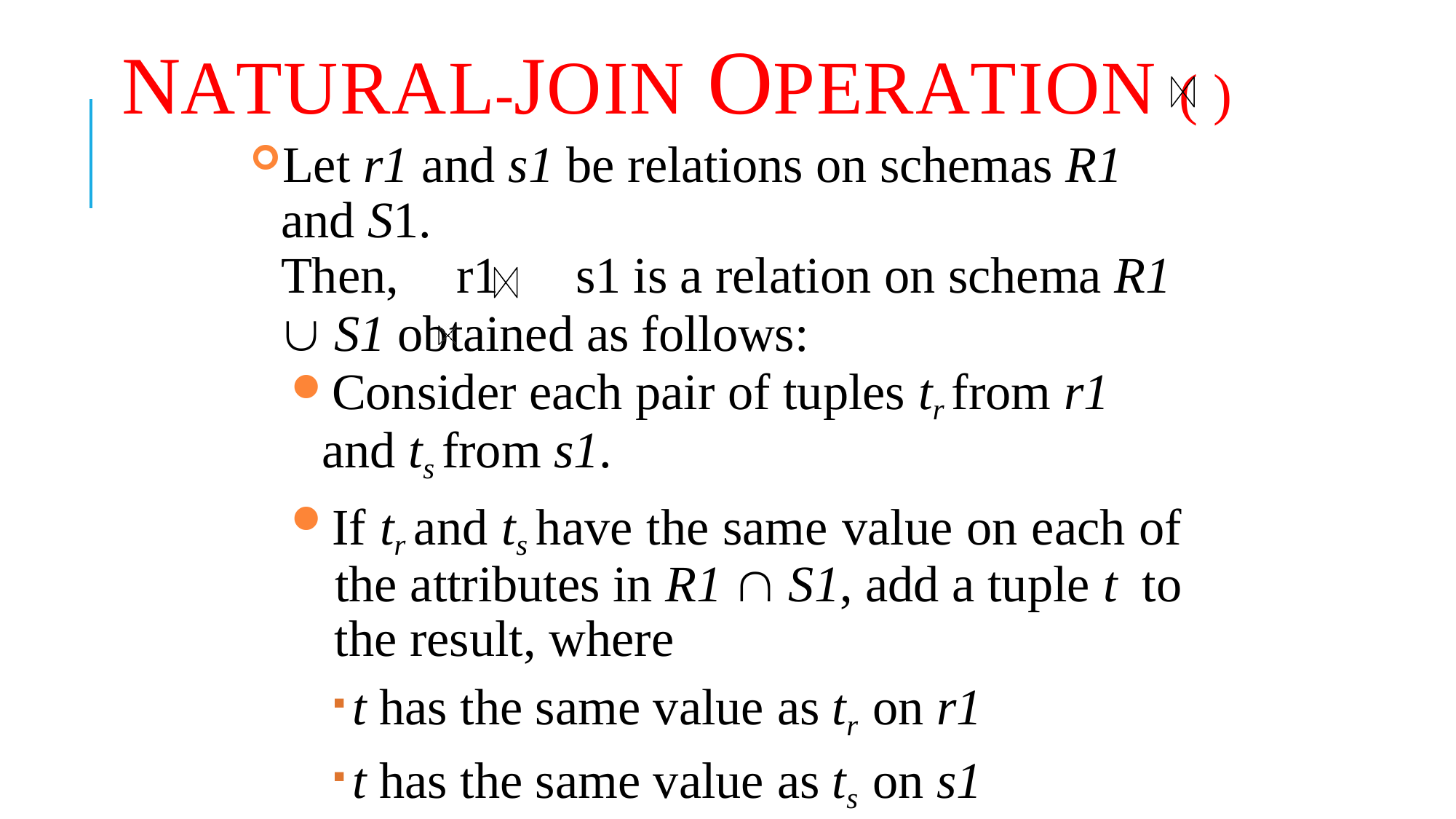

# NATURAL-JOIN OPERATION (	)

Let r1 and s1 be relations on schemas R1
and S1.
Then,	r1	s1 is a relation on schema R1
∪ S1 obtained as follows:
Consider each pair of tuples tr from r1
and ts from s1.
If tr and ts have the same value on each of  the attributes in R1 ∩ S1, add a tuple t to  the result, where
t has the same value as tr  on r1
t has the same value as ts  on s1